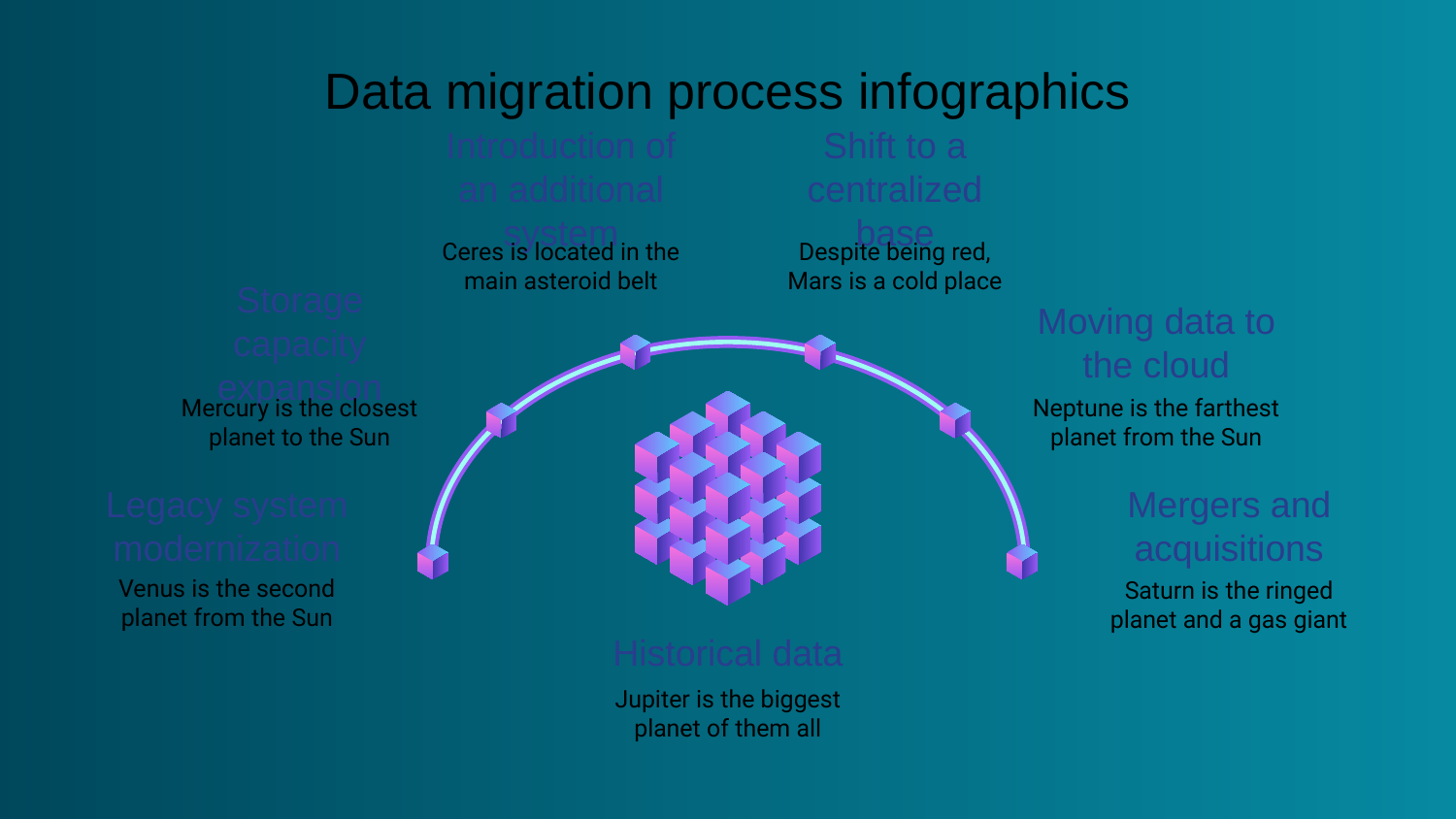

# Data migration process infographics
Introduction of an additional system
Ceres is located in the main asteroid belt
Shift to a centralized base
Despite being red, Mars is a cold place
Moving data to the cloud
Neptune is the farthest planet from the Sun
Storage capacity expansion
Mercury is the closest planet to the Sun

Mergers and acquisitions
Saturn is the ringed planet and a gas giant
Legacy system modernization
Venus is the second planet from the Sun

Historical data
Jupiter is the biggest planet of them all